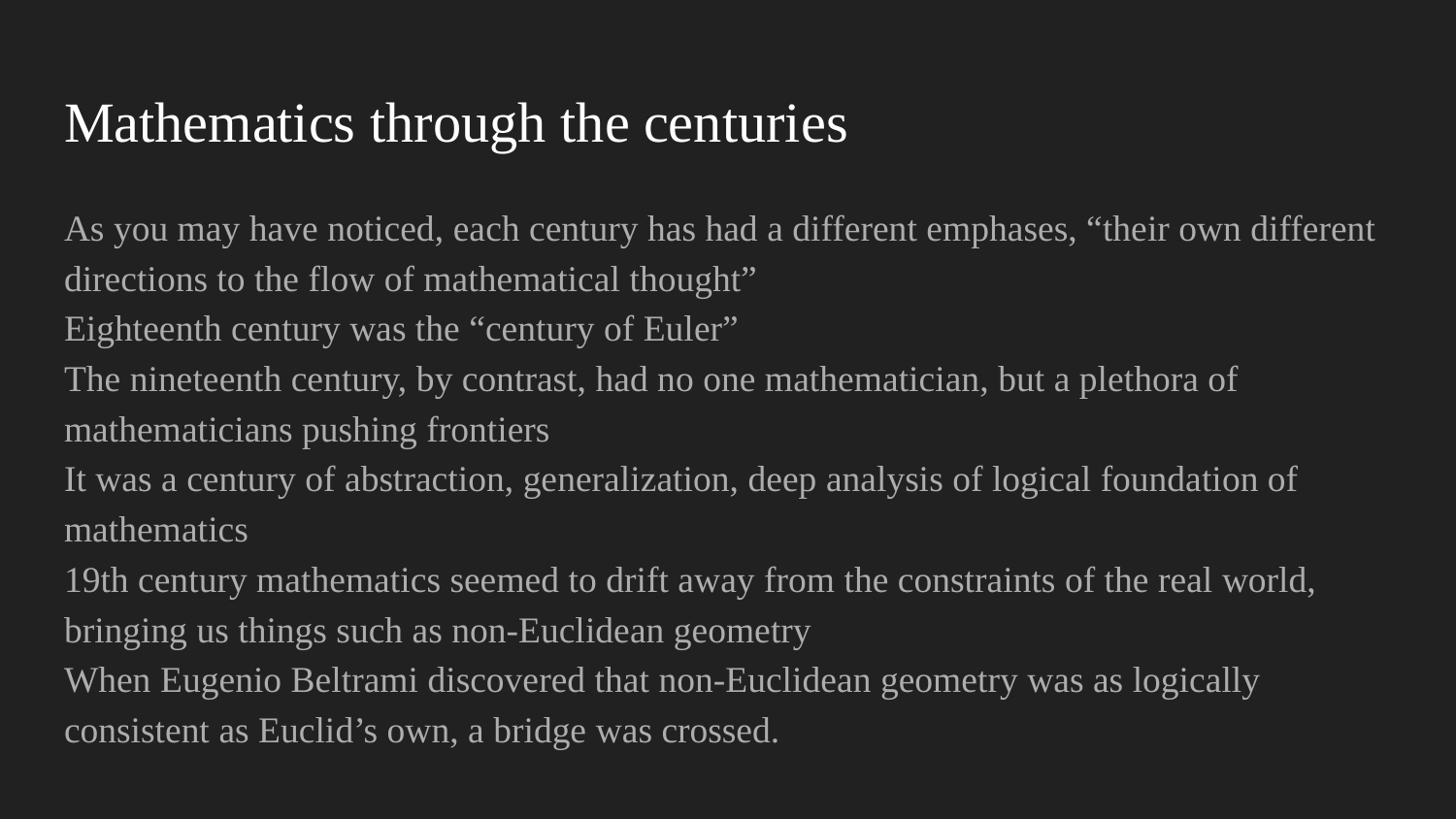

# Mathematics through the centuries
As you may have noticed, each century has had a different emphases, “their own different directions to the flow of mathematical thought”
Eighteenth century was the “century of Euler”
The nineteenth century, by contrast, had no one mathematician, but a plethora of mathematicians pushing frontiers
It was a century of abstraction, generalization, deep analysis of logical foundation of mathematics
19th century mathematics seemed to drift away from the constraints of the real world, bringing us things such as non-Euclidean geometry
When Eugenio Beltrami discovered that non-Euclidean geometry was as logically consistent as Euclid’s own, a bridge was crossed.